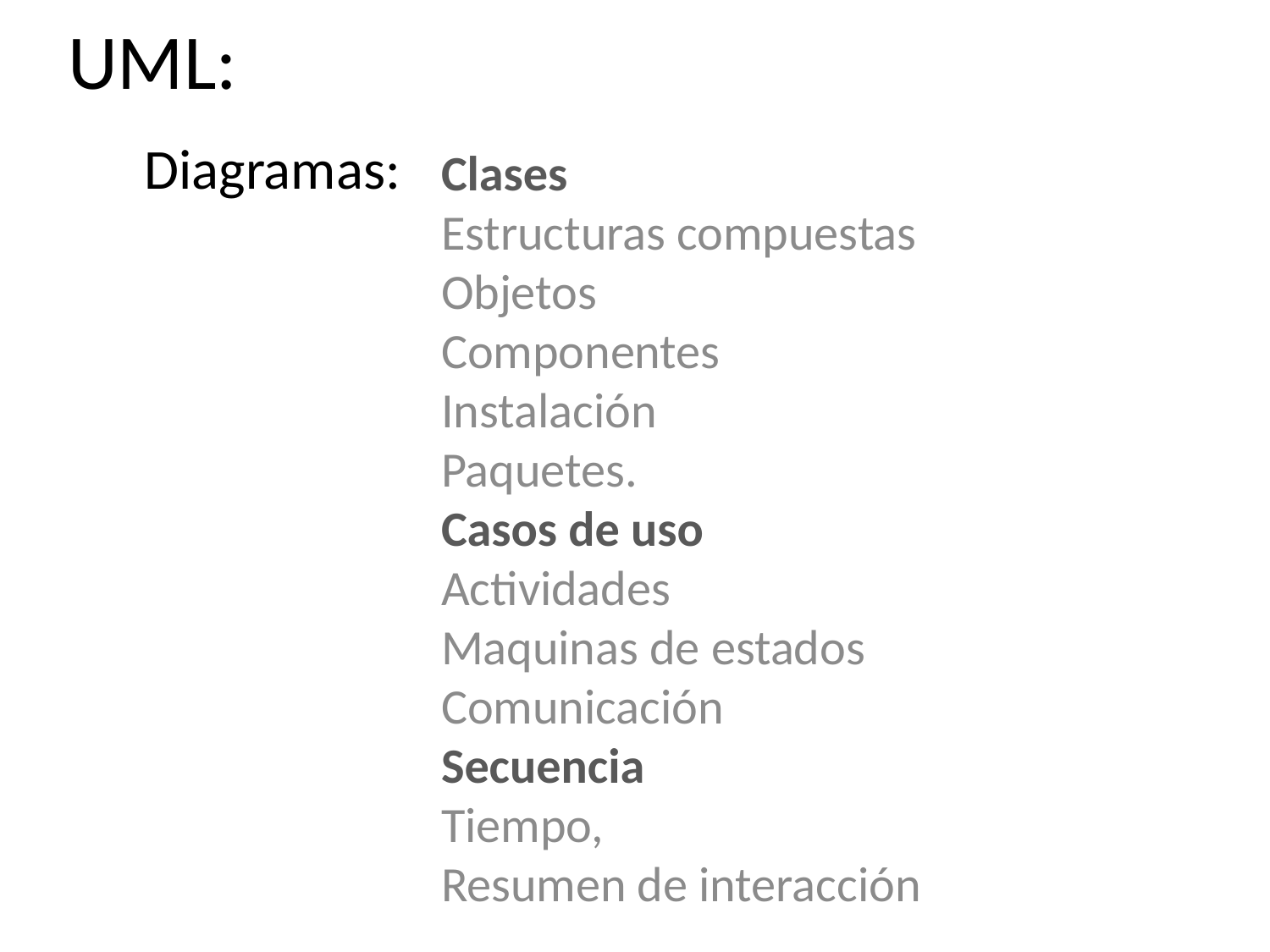

# UML:

Clases
Estructuras compuestas
Objetos
Componentes
Instalación
Paquetes.
Casos de uso
Actividades
Maquinas de estados
Comunicación
Secuencia
Tiempo,
Resumen de interacción
Diagramas: